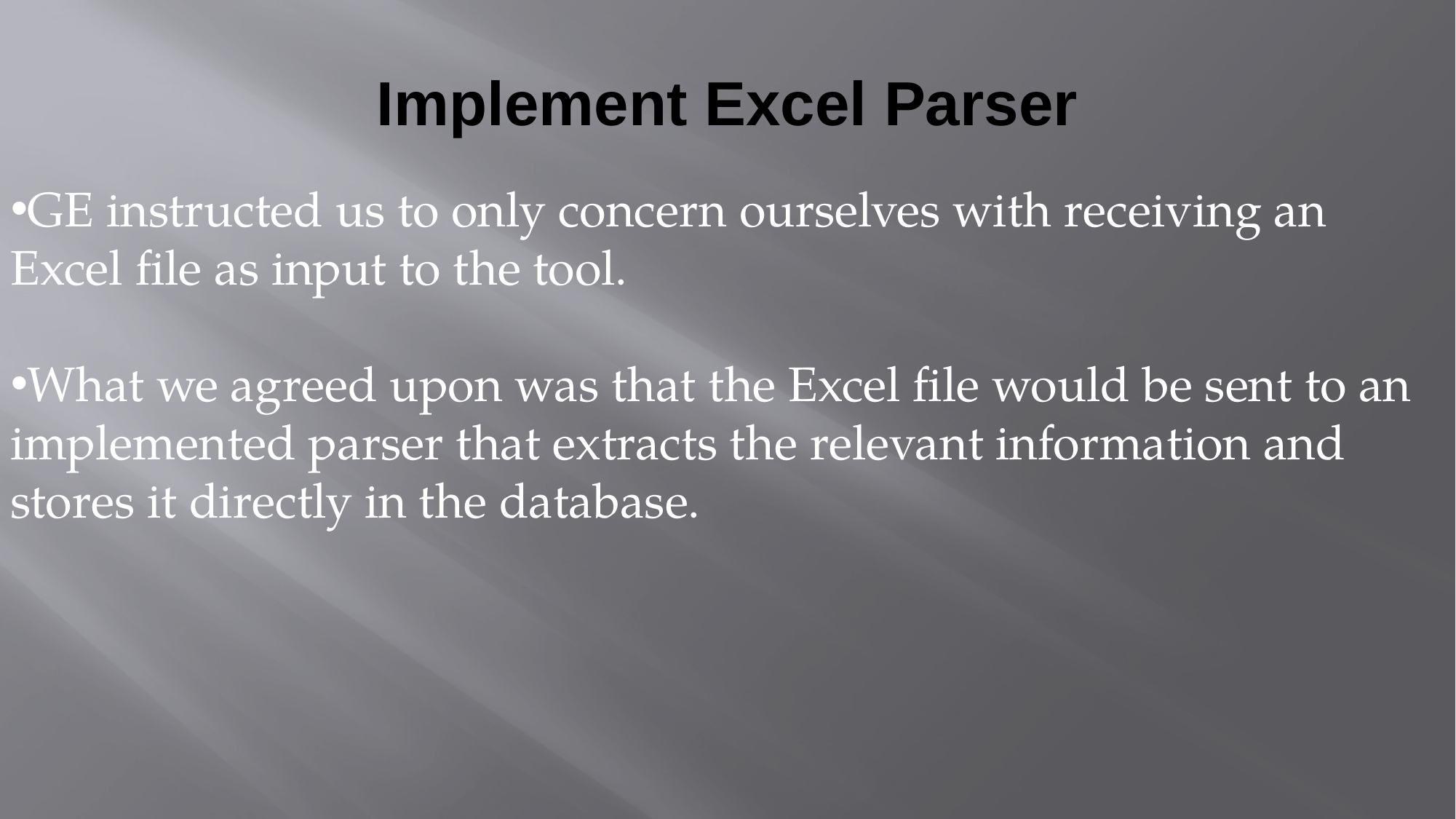

# Implement Excel Parser
GE instructed us to only concern ourselves with receiving an Excel file as input to the tool.

What we agreed upon was that the Excel file would be sent to an implemented parser that extracts the relevant information and stores it directly in the database.